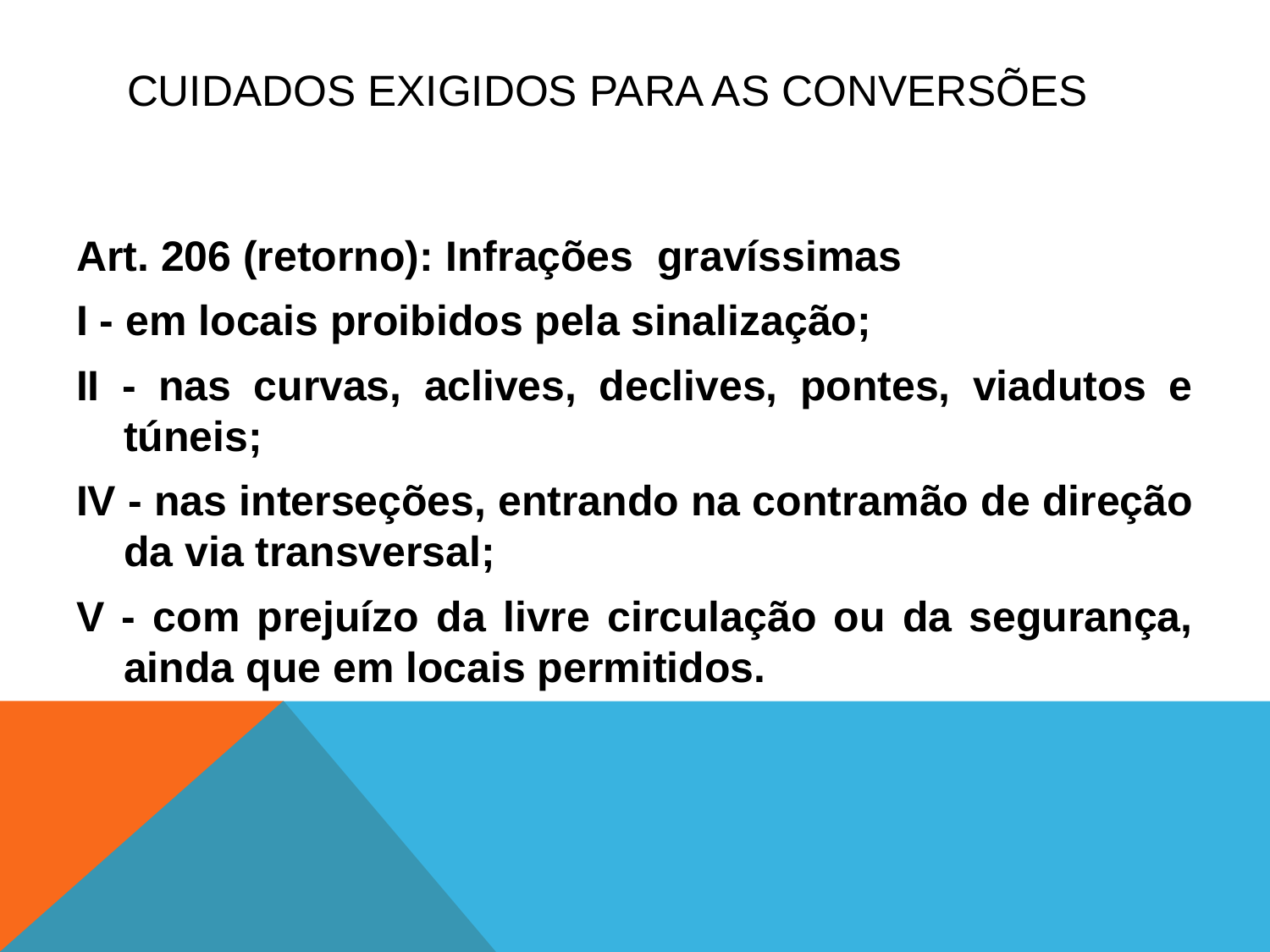

# CUIDADOS EXIGIDOS PARA AS CONVERSÕES
Art. 206 (retorno): Infrações  gravíssimas
I - em locais proibidos pela sinalização;
II - nas curvas, aclives, declives, pontes, viadutos e túneis;
IV - nas interseções, entrando na contramão de direção da via transversal;
V - com prejuízo da livre circulação ou da segurança, ainda que em locais permitidos.